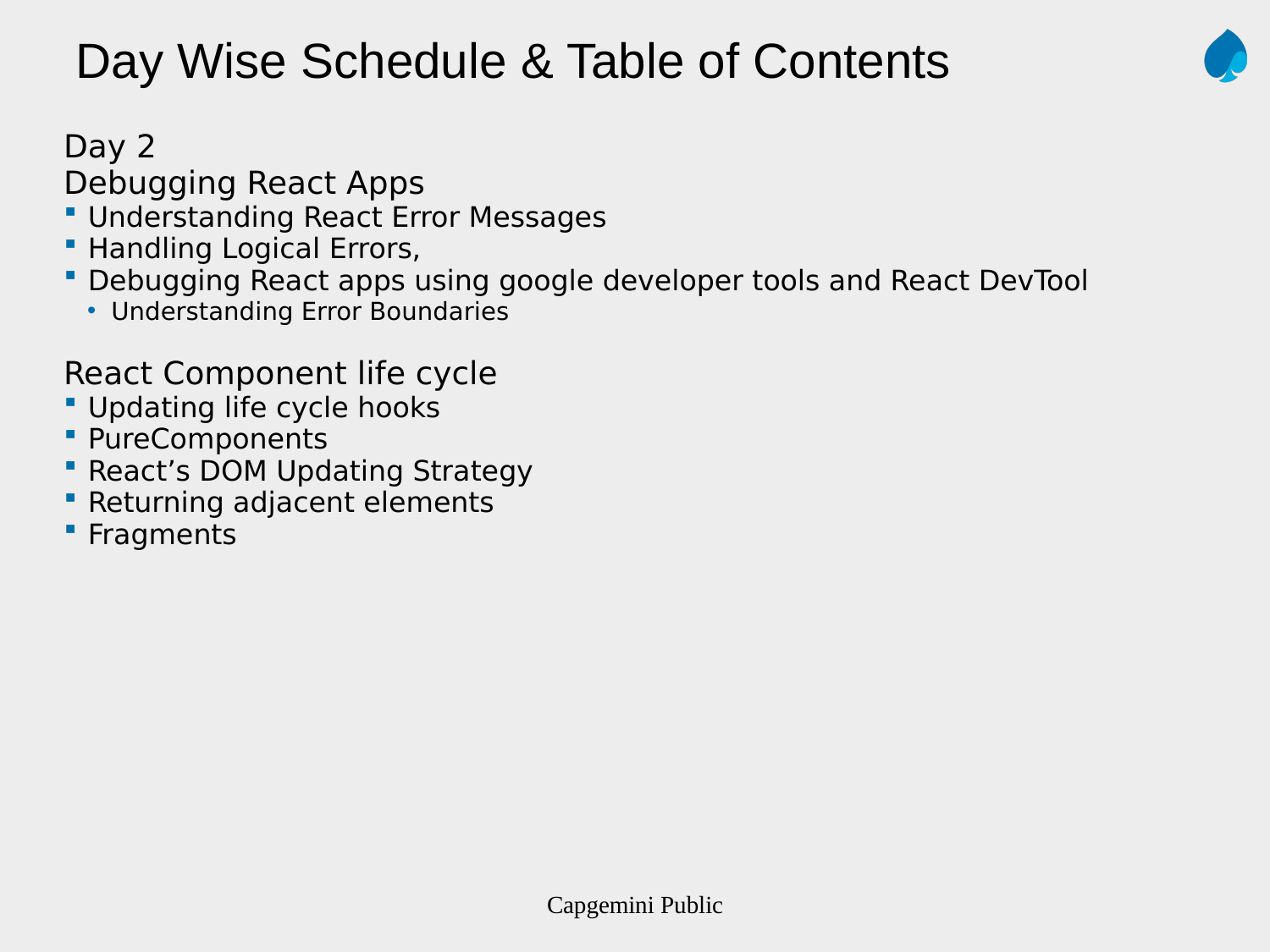

Day Wise Schedule & Table of Contents

Day 2
Debugging React Apps
Understanding React Error Messages
Handling Logical Errors,
Debugging React apps using google developer tools and React DevTool
Understanding Error Boundaries

React Component life cycle
Updating life cycle hooks
PureComponents
React’s DOM Updating Strategy
Returning adjacent elements
Fragments
Capgemini Public